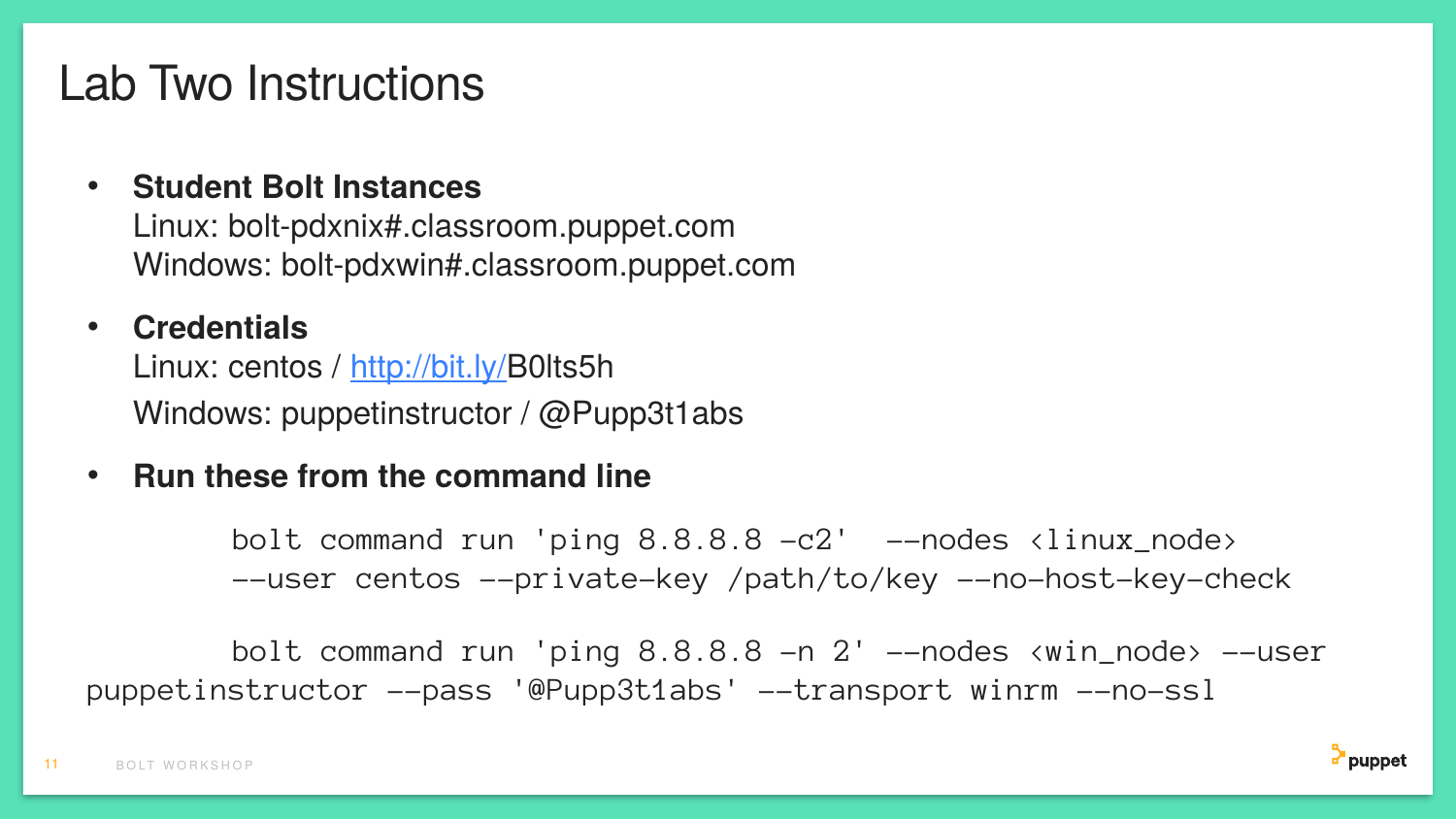

# Lab Two Instructions
Student Bolt Instances
Linux: bolt-pdxnix#.classroom.puppet.com
Windows: bolt-pdxwin#.classroom.puppet.com
Credentials
Linux: centos / http://bit.ly/B0lts5h
Windows: puppetinstructor / @Pupp3t1abs
Run these from the command line
	bolt command run 'ping 8.8.8.8 -c2'  --nodes <linux_node>
	--user centos --private-key /path/to/key --no-host-key-check
	bolt command run 'ping 8.8.8.8 -n 2' --nodes <win_node> --user 	puppetinstructor --pass '@Pupp3t1abs' --transport winrm --no-ssl

11
Bolt workshop
Tip: To change the frame color of these slides, just right click anywhere outside of the slide, (or on its thumbnail in the left panel) and choose “Format Background”. Then change the background color in the “Format Background” panel to the right.